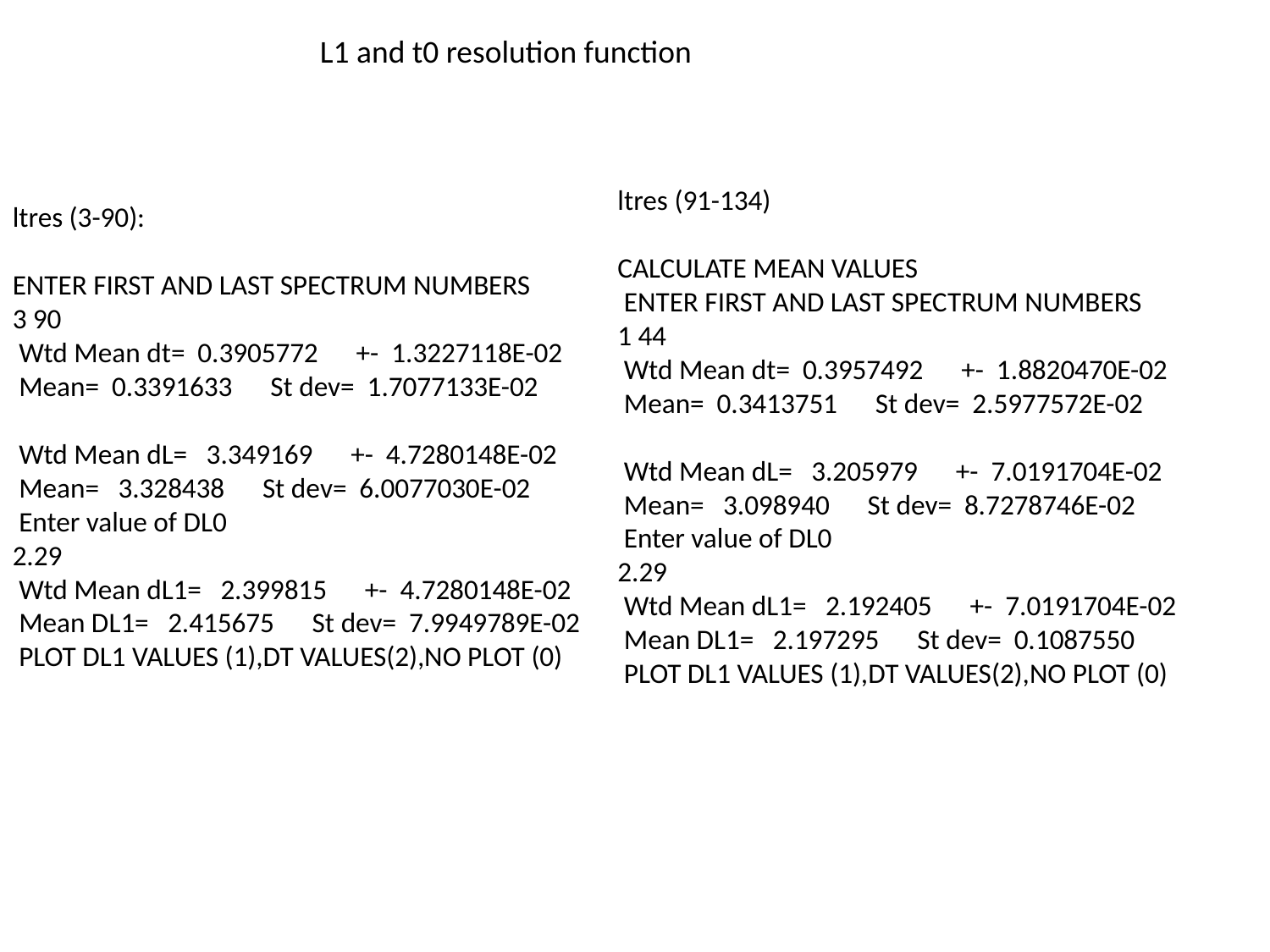

L1 and t0 resolution function
ltres (91-134)

CALCULATE MEAN VALUES
 ENTER FIRST AND LAST SPECTRUM NUMBERS
1 44
 Wtd Mean dt=  0.3957492      +-  1.8820470E-02
 Mean=  0.3413751      St dev=  2.5977572E-02

 Wtd Mean dL=   3.205979      +-  7.0191704E-02
 Mean=   3.098940      St dev=  8.7278746E-02
 Enter value of DL0
2.29
 Wtd Mean dL1=   2.192405      +-  7.0191704E-02
 Mean DL1=   2.197295      St dev=  0.1087550
 PLOT DL1 VALUES (1),DT VALUES(2),NO PLOT (0)
ltres (3-90):

ENTER FIRST AND LAST SPECTRUM NUMBERS
3 90
 Wtd Mean dt=  0.3905772      +-  1.3227118E-02
 Mean=  0.3391633      St dev=  1.7077133E-02

 Wtd Mean dL=   3.349169      +-  4.7280148E-02
 Mean=   3.328438      St dev=  6.0077030E-02
 Enter value of DL0
2.29
 Wtd Mean dL1=   2.399815      +-  4.7280148E-02
 Mean DL1=   2.415675      St dev=  7.9949789E-02
 PLOT DL1 VALUES (1),DT VALUES(2),NO PLOT (0)